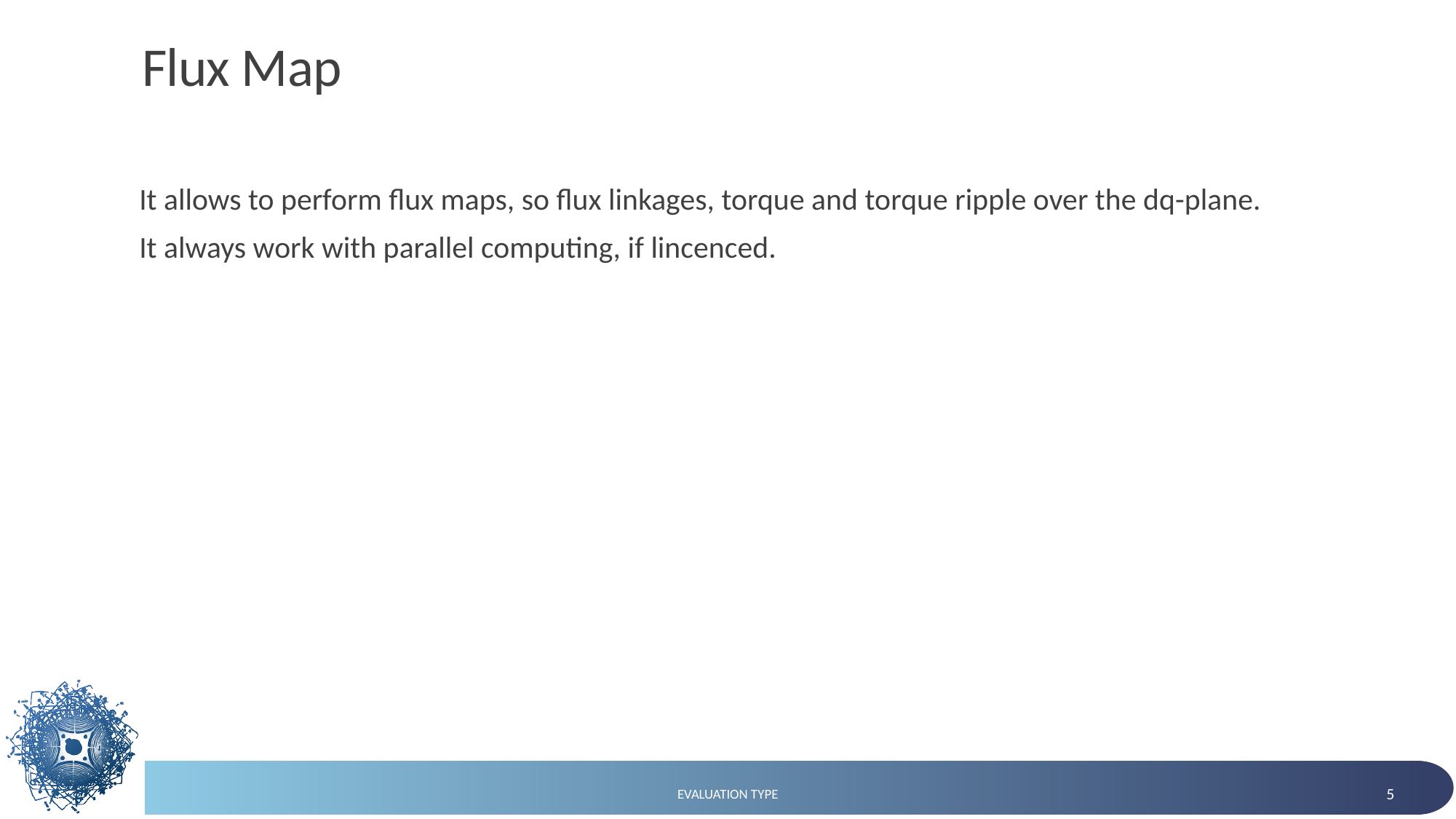

# Flux Map
It allows to perform flux maps, so flux linkages, torque and torque ripple over the dq-plane.
It always work with parallel computing, if lincenced.
Evaluation Type
5